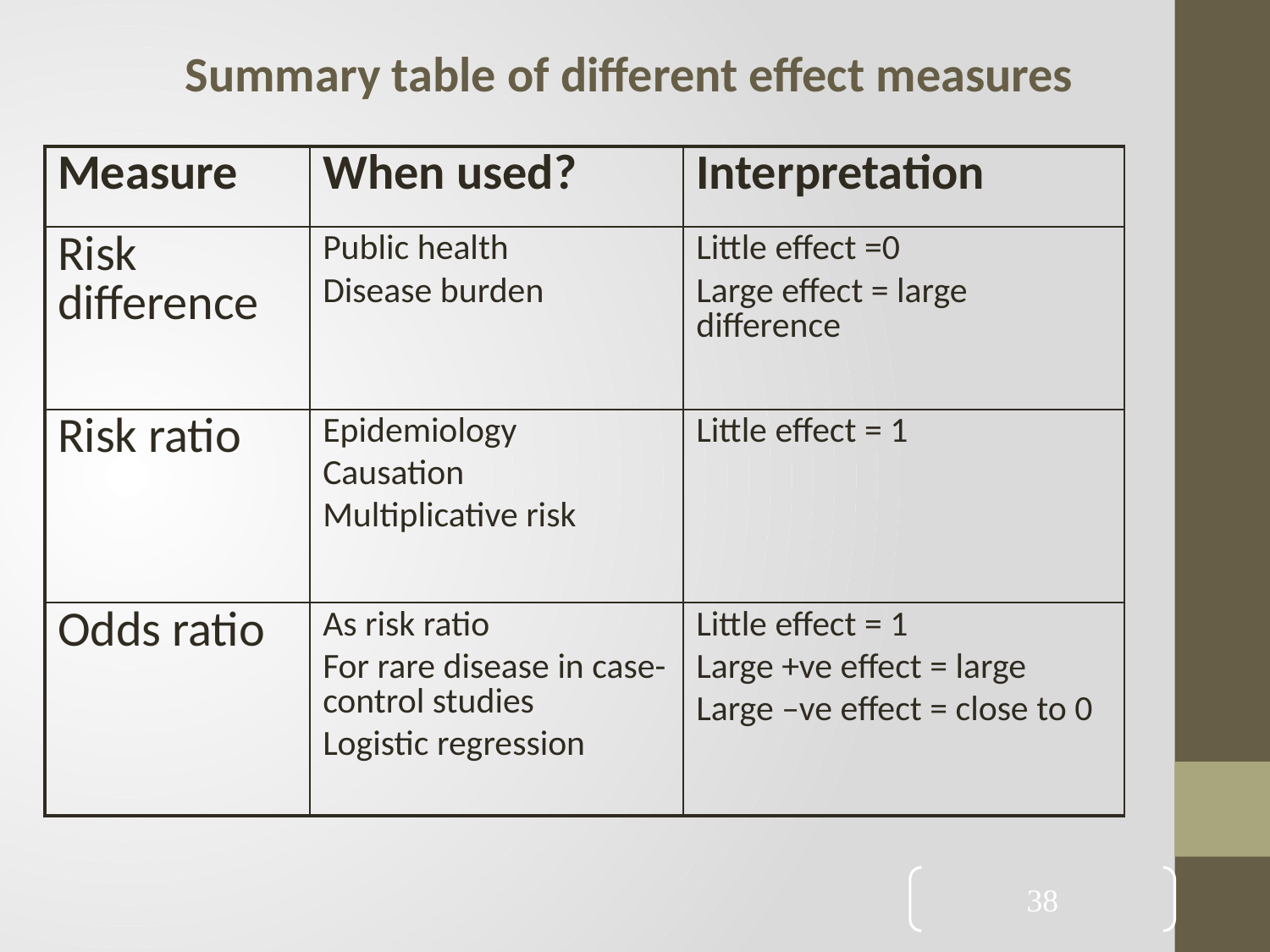

Summary table of different effect measures
| Measure | When used? | Interpretation |
| --- | --- | --- |
| Risk difference | Public health Disease burden | Little effect =0 Large effect = large difference |
| Risk ratio | Epidemiology Causation Multiplicative risk | Little effect = 1 |
| Odds ratio | As risk ratio For rare disease in case-control studies Logistic regression | Little effect = 1 Large +ve effect = large Large –ve effect = close to 0 |
38